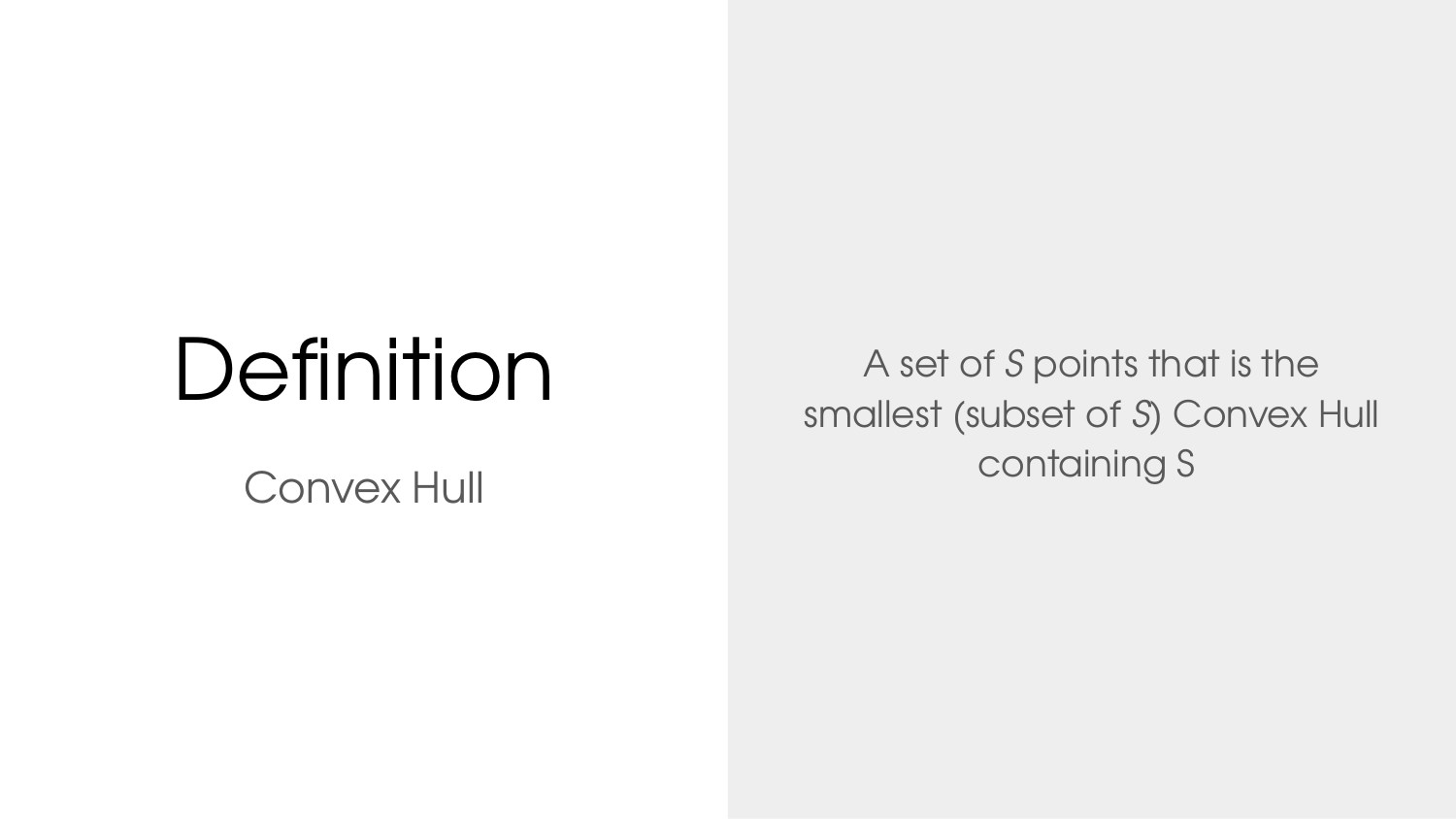

A set of S points that is the smallest (subset of S) Convex Hull containing S
# Definition
Convex Hull